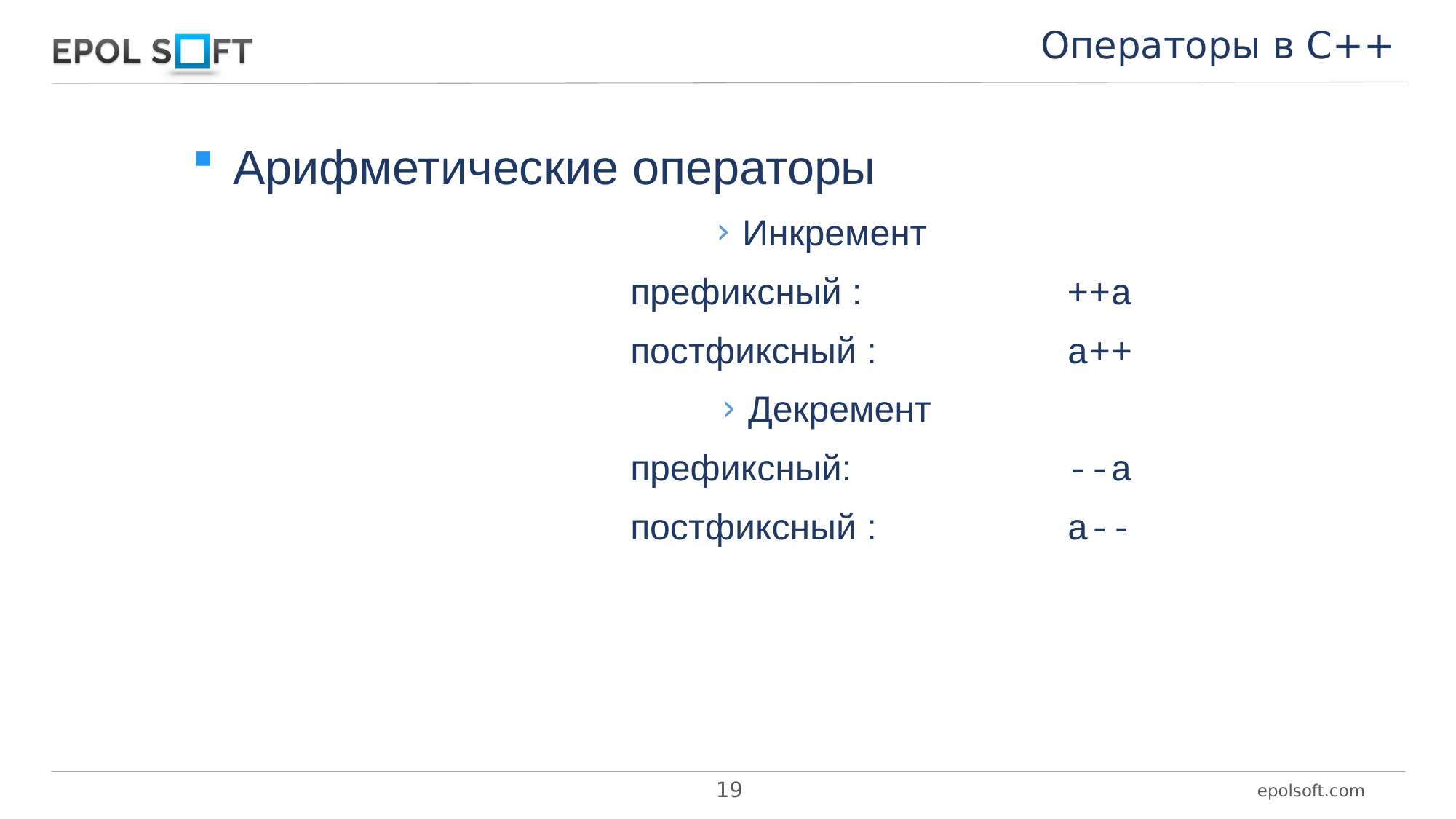

Операторы в С++
Арифметические операторы
Инкремент
	префиксный : 		++a
	постфиксный : 		a++
Декремент
	префиксный: 		--a
	постфиксный : 		a--
19